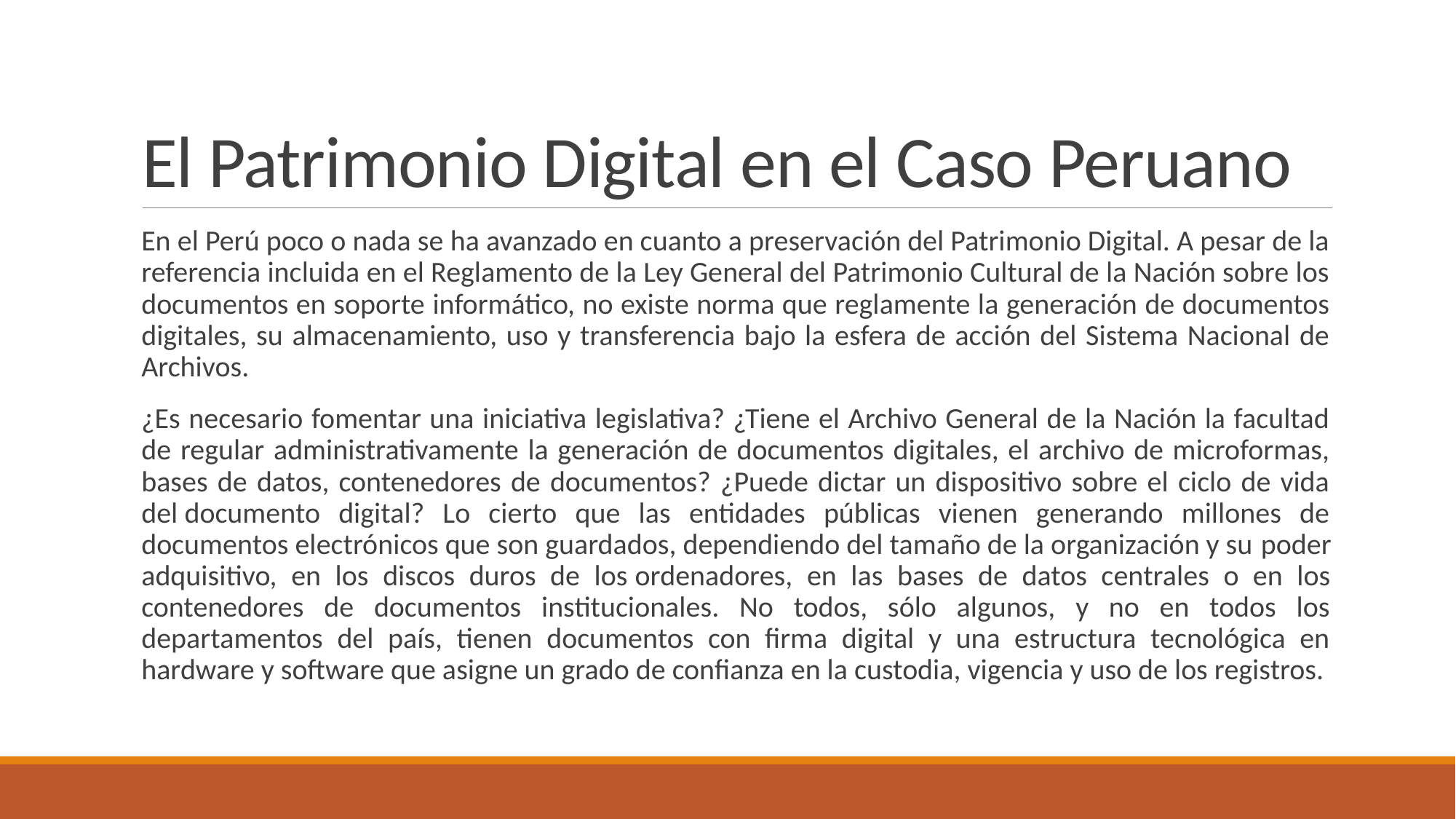

# El Patrimonio Digital en el Caso Peruano
En el Perú poco o nada se ha avanzado en cuanto a preservación del Patrimonio Digital. A pesar de la referencia incluida en el Reglamento de la Ley General del Patrimonio Cultural de la Nación sobre los documentos en soporte informático, no existe norma que reglamente la generación de documentos digitales, su almacenamiento, uso y transferencia bajo la esfera de acción del Sistema Nacional de Archivos.
¿Es necesario fomentar una iniciativa legislativa? ¿Tiene el Archivo General de la Nación la facultad de regular administrativamente la generación de documentos digitales, el archivo de microformas, bases de datos, contenedores de documentos? ¿Puede dictar un dispositivo sobre el ciclo de vida del documento digital? Lo cierto que las entidades públicas vienen generando millones de documentos electrónicos que son guardados, dependiendo del tamaño de la organización y su poder adquisitivo, en los discos duros de los ordenadores, en las bases de datos centrales o en los contenedores de documentos institucionales. No todos, sólo algunos, y no en todos los departamentos del país, tienen documentos con firma digital y una estructura tecnológica en hardware y software que asigne un grado de confianza en la custodia, vigencia y uso de los registros.